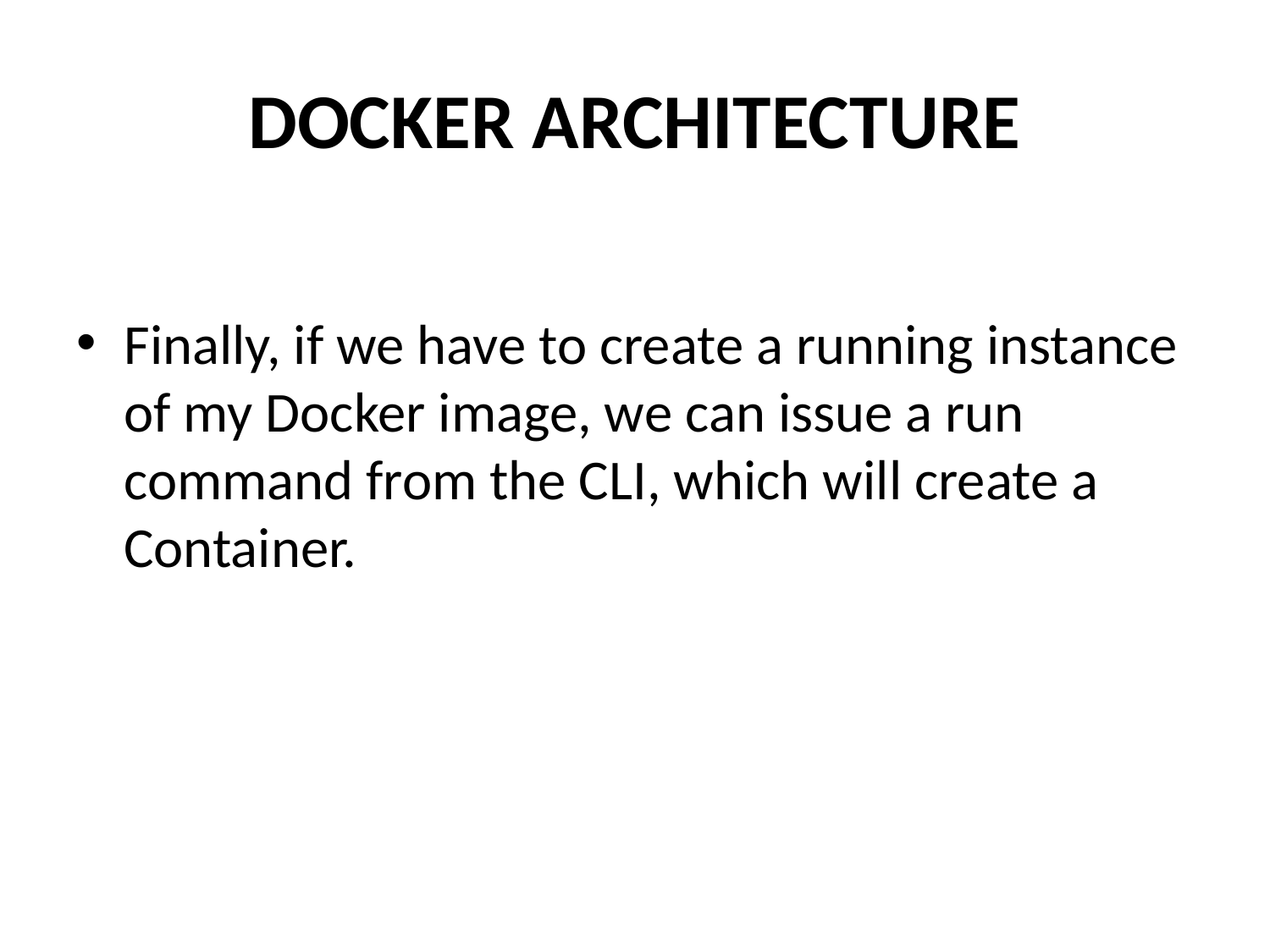

# DOCKER ARCHITECTURE

Finally, if we have to create a running instance of my Docker image, we can issue a run command from the CLI, which will create a Container.